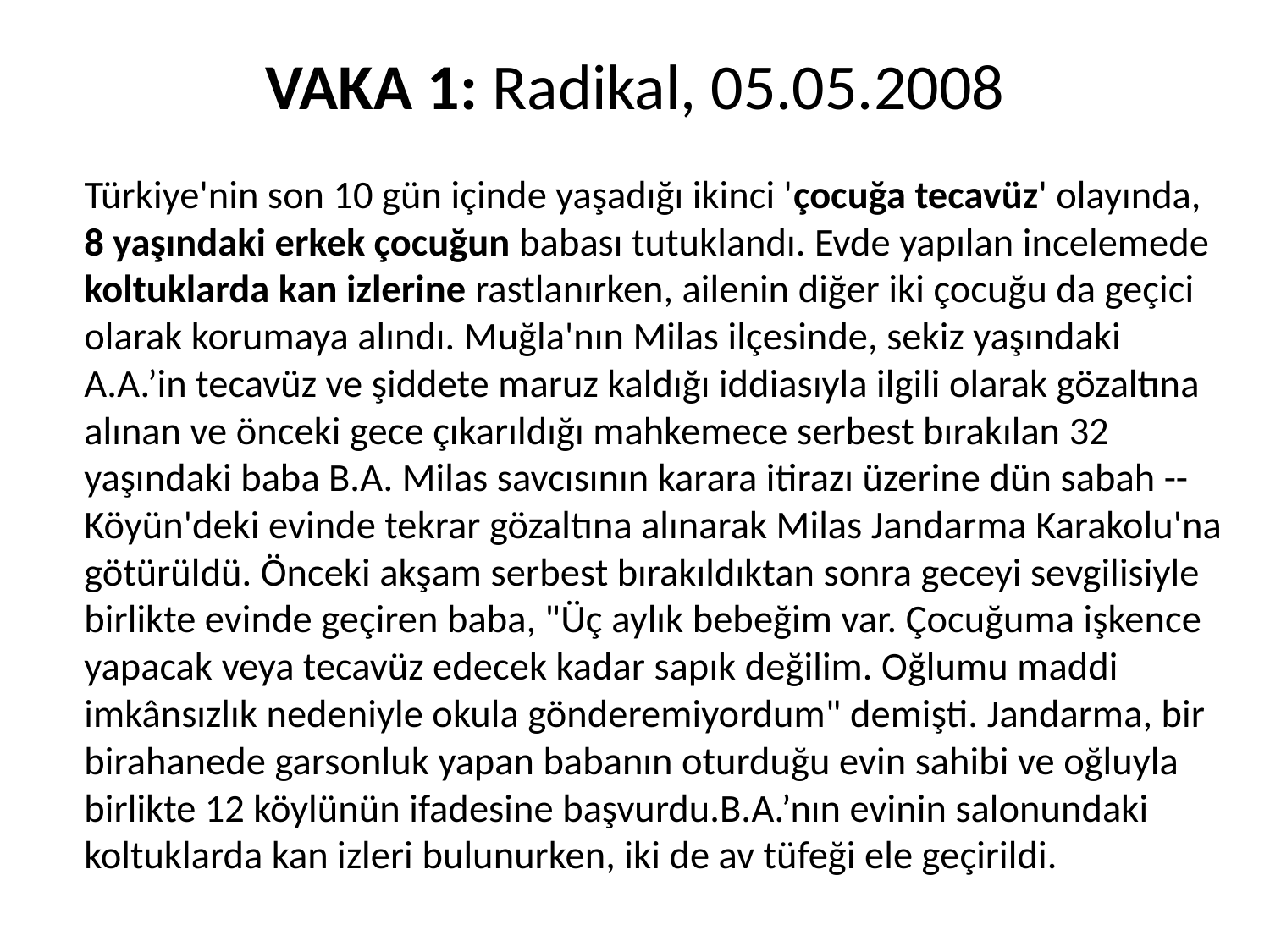

# VAKA 1: Radikal, 05.05.2008
     Türkiye'nin son 10 gün içinde yaşadığı ikinci 'çocuğa tecavüz' olayında, 8 yaşındaki erkek çocuğun babası tutuklandı. Evde yapılan incelemede koltuklarda kan izlerine rastlanırken, ailenin diğer iki çocuğu da geçici olarak korumaya alındı. Muğla'nın Milas ilçesinde, sekiz yaşındaki A.A.’in tecavüz ve şiddete maruz kaldığı iddiasıyla ilgili olarak gözaltına alınan ve önceki gece çıkarıldığı mahkemece serbest bırakılan 32 yaşındaki baba B.A. Milas savcısının karara itirazı üzerine dün sabah -- Köyün'deki evinde tekrar gözaltına alınarak Milas Jandarma Karakolu'na götürüldü. Önceki akşam serbest bırakıldıktan sonra geceyi sevgilisiyle birlikte evinde geçiren baba, "Üç aylık bebeğim var. Çocuğuma işkence yapacak veya tecavüz edecek kadar sapık değilim. Oğlumu maddi imkânsızlık nedeniyle okula gönderemiyordum" demişti. Jandarma, bir birahanede garsonluk yapan babanın oturduğu evin sahibi ve oğluyla birlikte 12 köylünün ifadesine başvurdu.B.A.’nın evinin salonundaki koltuklarda kan izleri bulunurken, iki de av tüfeği ele geçirildi.